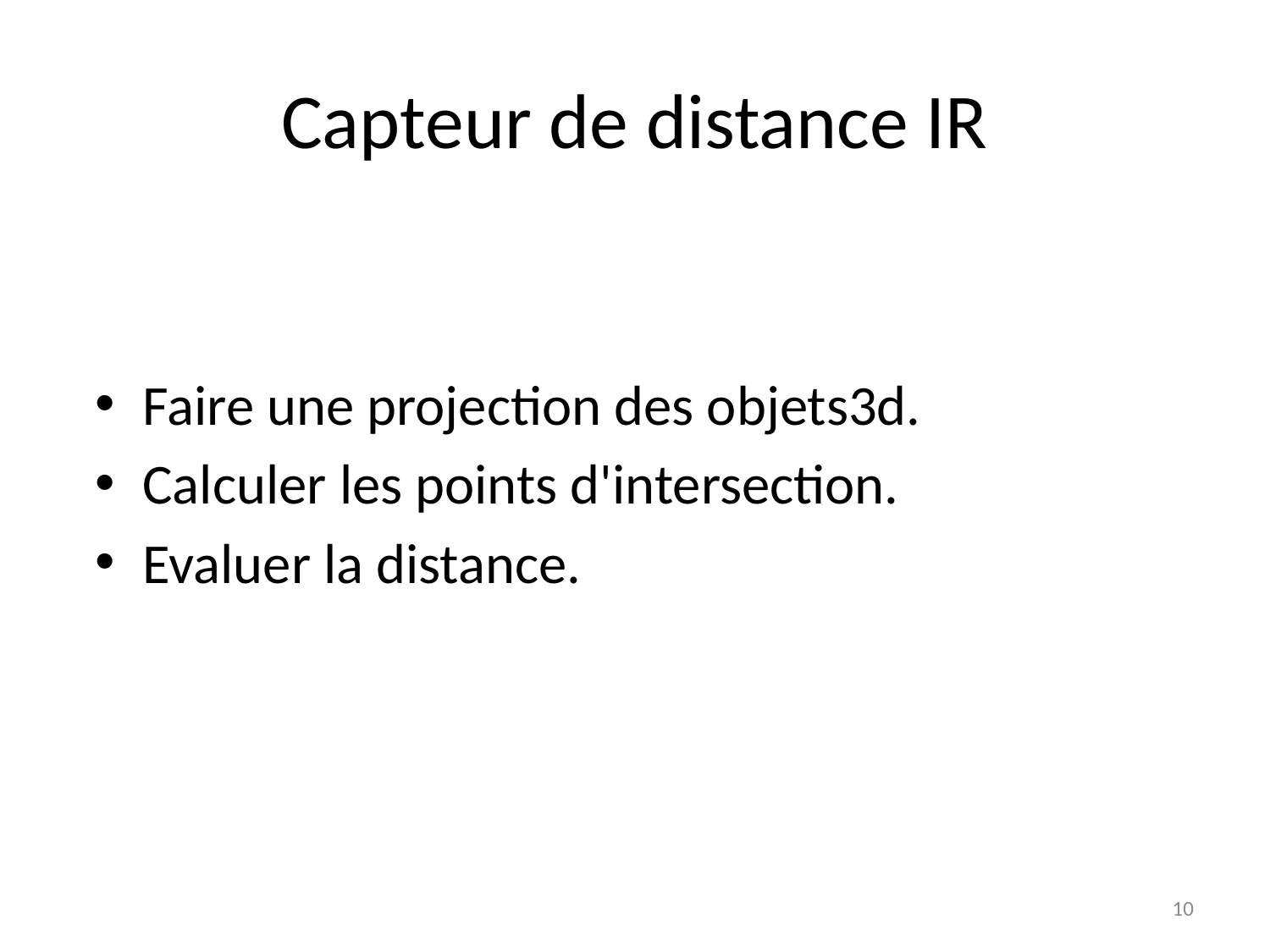

# Capteur de distance IR
Faire une projection des objets3d.
Calculer les points d'intersection.
Evaluer la distance.
10